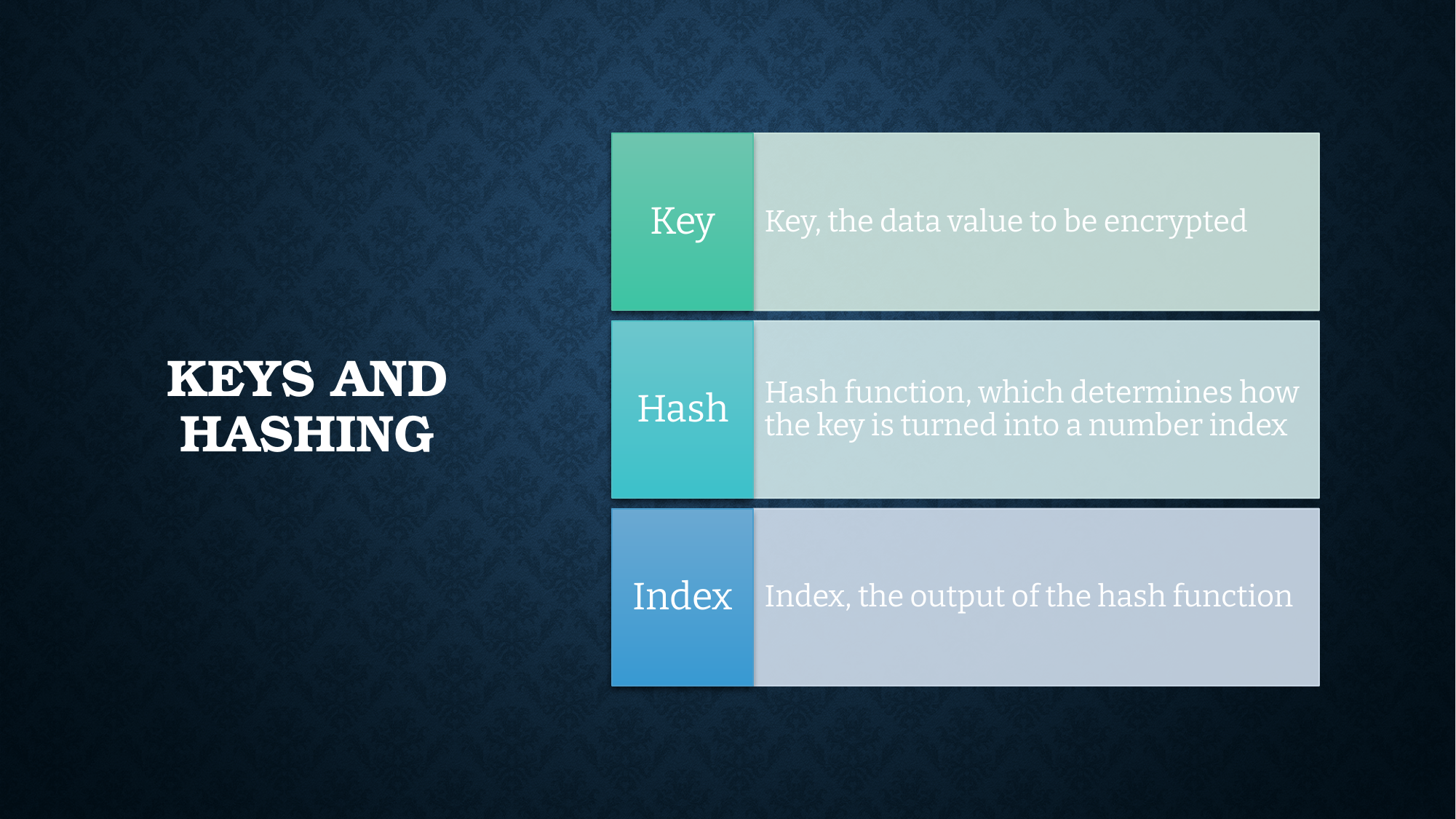

# Keys and hashing
Key, the data value to be encrypted
Key
Hash function, which determines how the key is turned into a number index
Hash
Index, the output of the hash function
Index